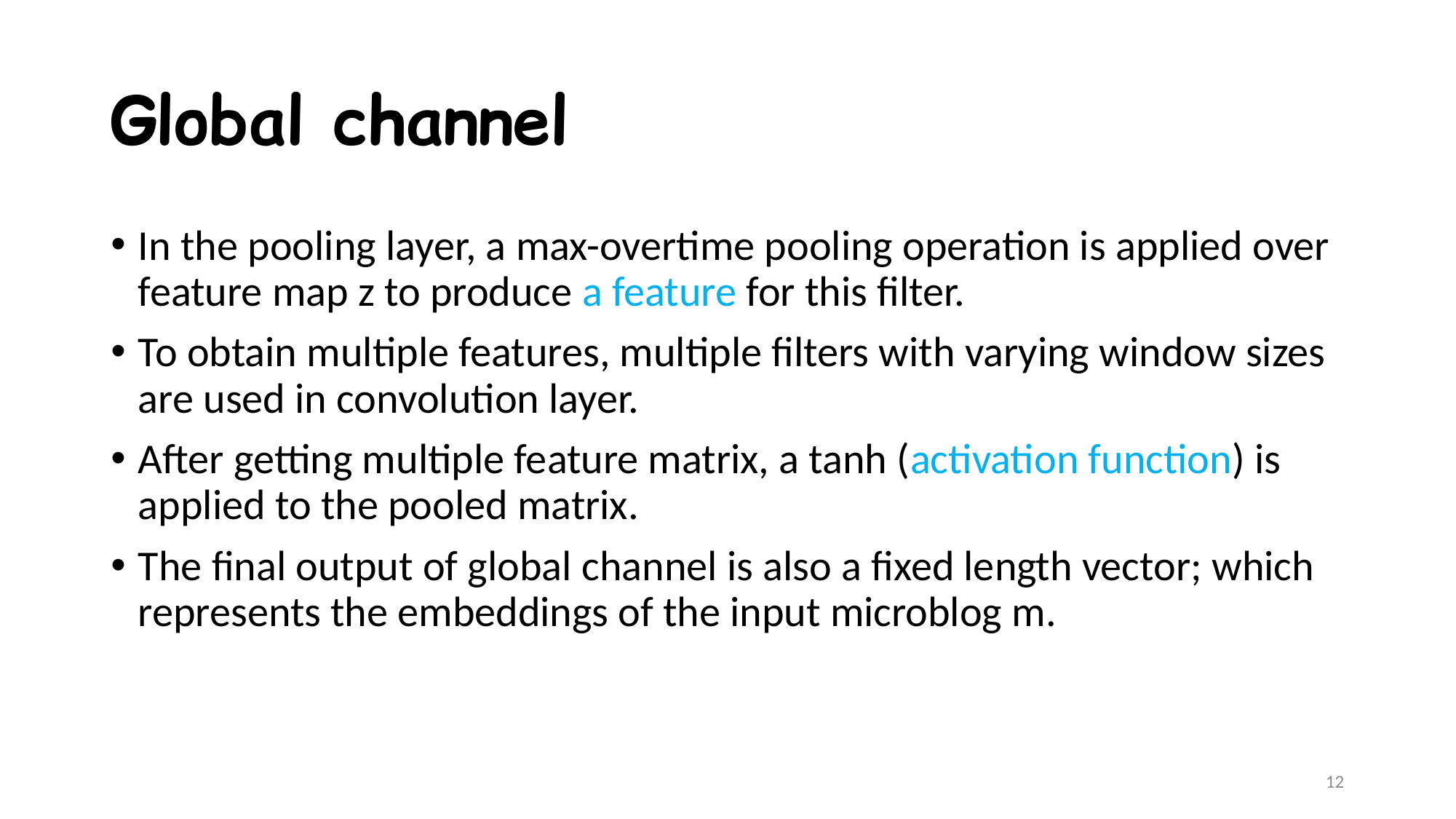

# Global channel
In the pooling layer, a max-overtime pooling operation is applied over feature map z to produce a feature for this filter.
To obtain multiple features, multiple filters with varying window sizes are used in convolution layer.
After getting multiple feature matrix, a tanh (activation function) is applied to the pooled matrix.
The final output of global channel is also a fixed length vector; which represents the embeddings of the input microblog m.
12